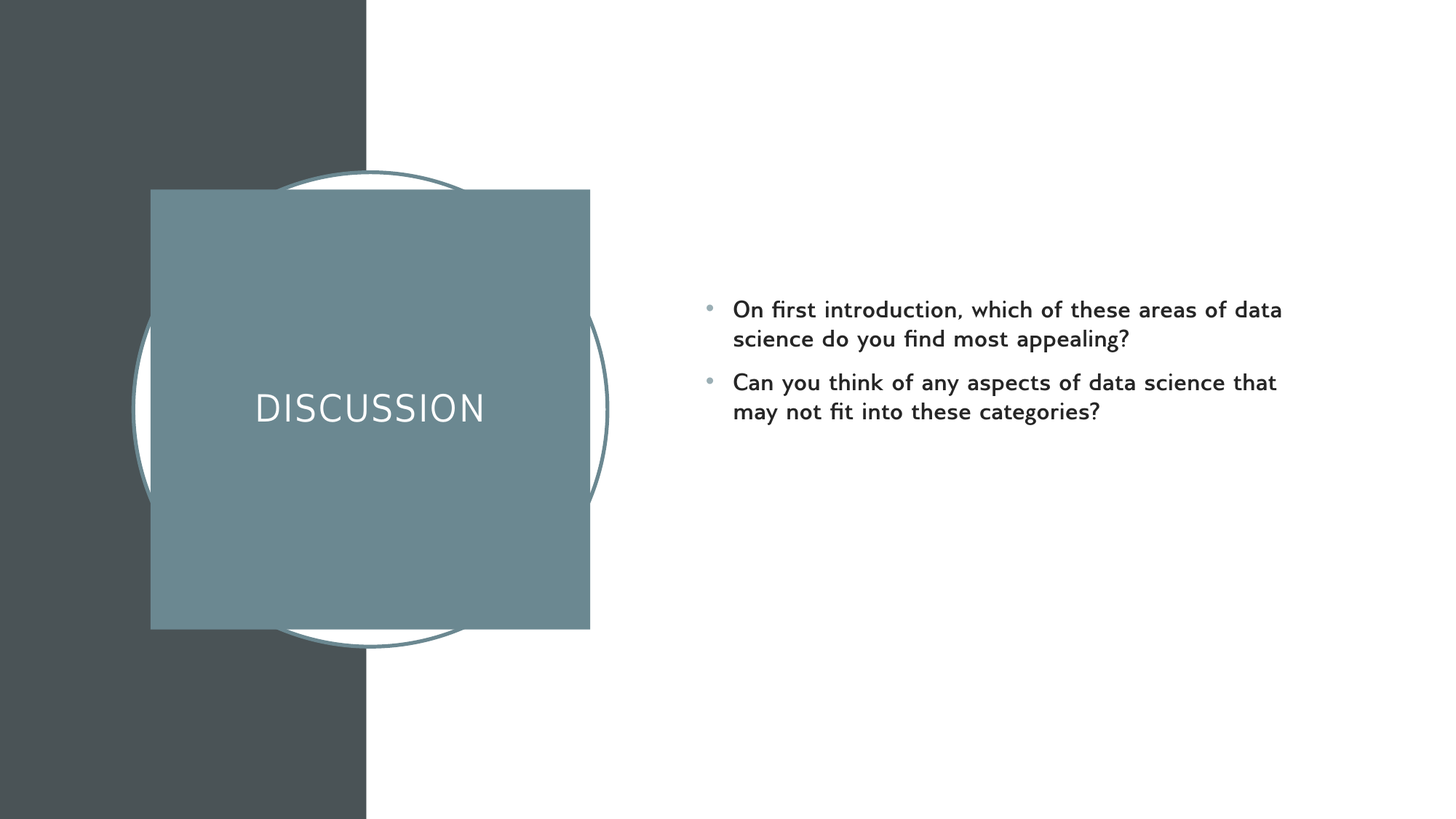

On first introduction, which of these areas of data science do you find most appealing?
Can you think of any aspects of data science that may not fit into these categories?

# Discussion